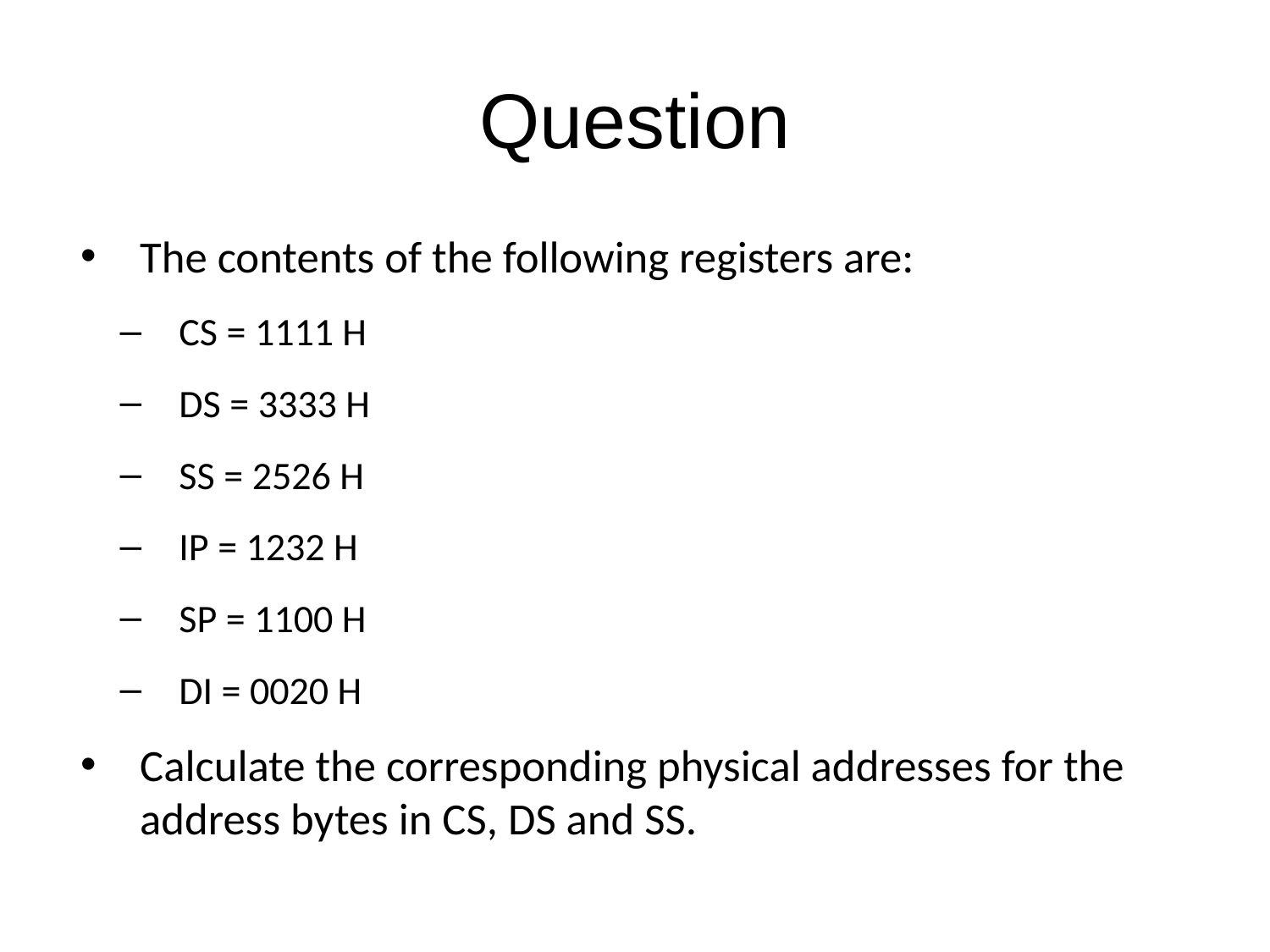

# Question
The contents of the following registers are:
CS = 1111 H
DS = 3333 H
SS = 2526 H
IP = 1232 H
SP = 1100 H
DI = 0020 H
Calculate the corresponding physical addresses for the address bytes in CS, DS and SS.